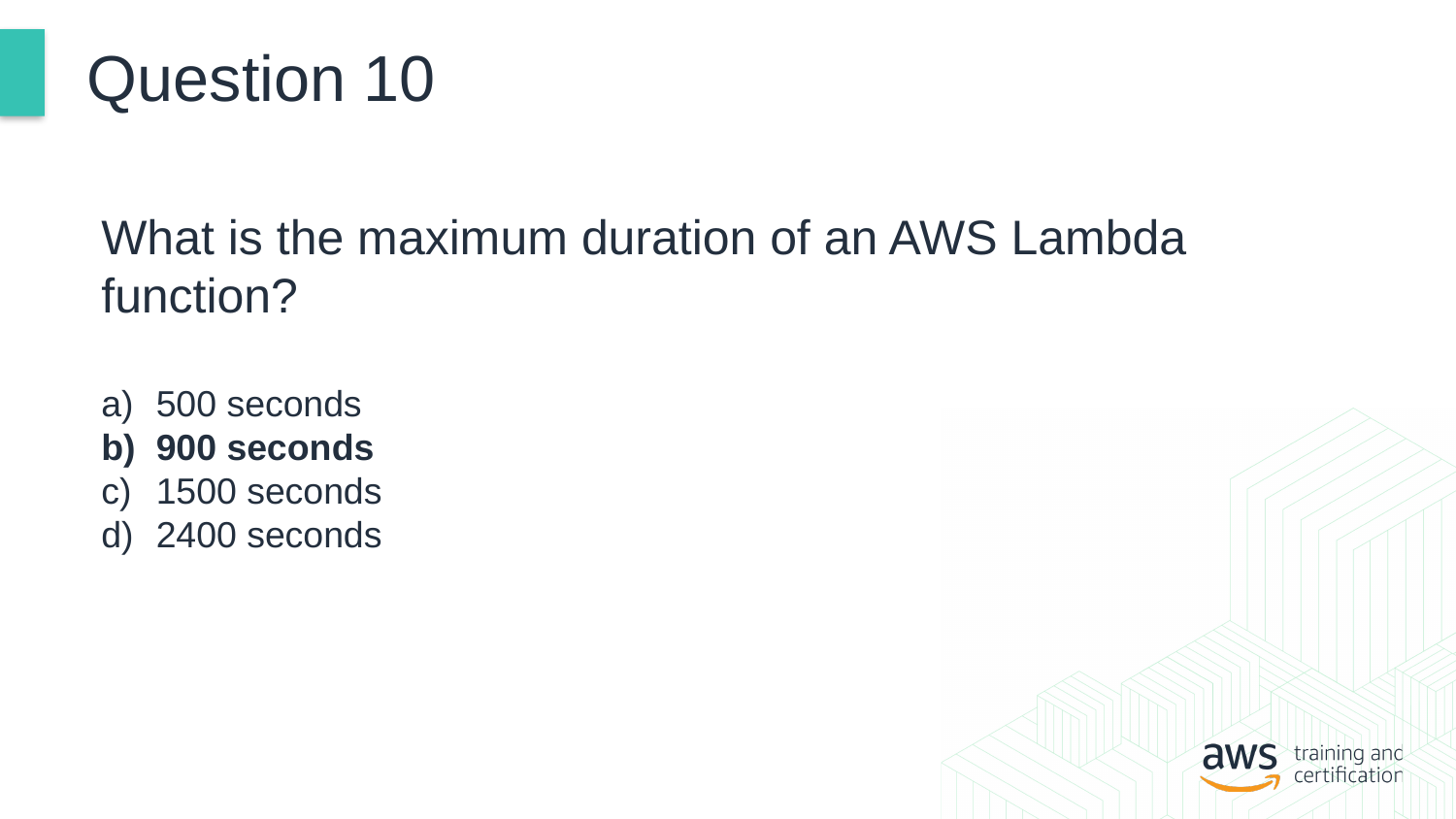

# Question 10
What is the maximum duration of an AWS Lambda function?

500 seconds
900 seconds
1500 seconds
2400 seconds